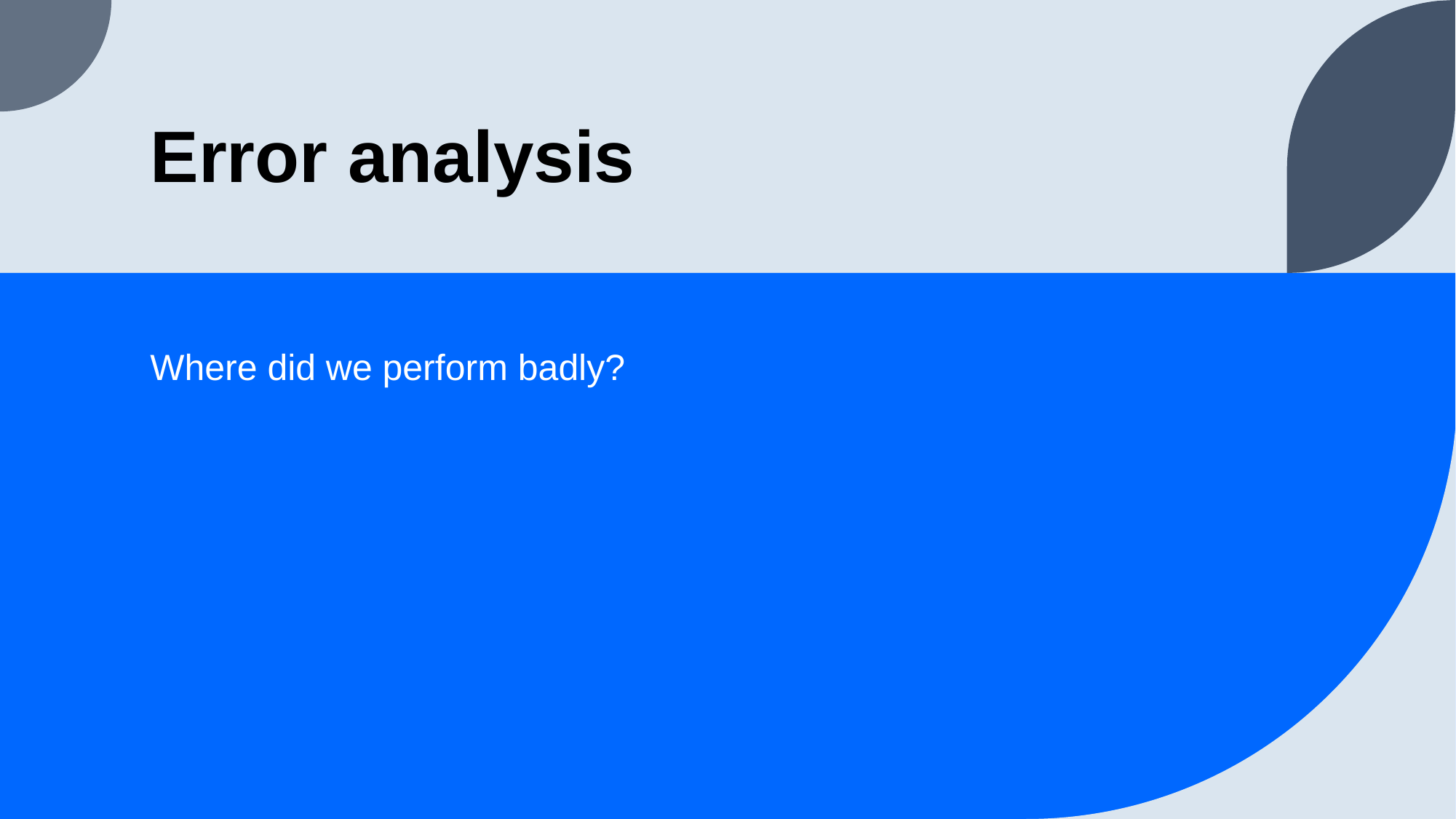

# Error analysis
Where did we perform badly?